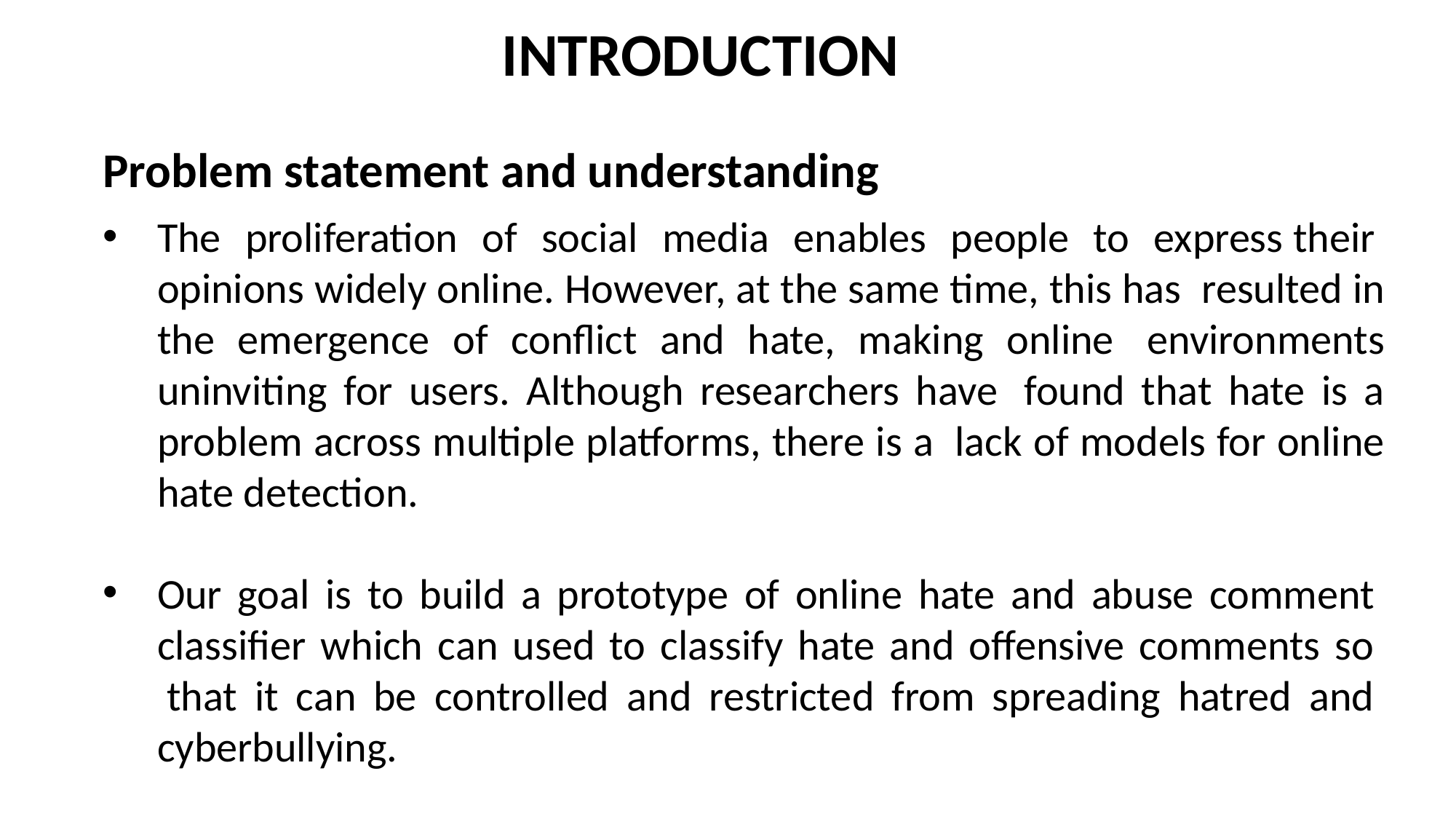

INTRODUCTION
Problem statement and understanding
The proliferation of social media enables people to express their  opinions widely online. However, at the same time, this has  resulted in the emergence of conflict and hate, making online  environments uninviting for users. Although researchers have  found that hate is a problem across multiple platforms, there is a  lack of models for online hate detection.

Our goal is to build a prototype of online hate and abuse comment  classifier which can used to classify hate and offensive comments so   that it can be controlled and restricted from spreading hatred and  cyberbullying.